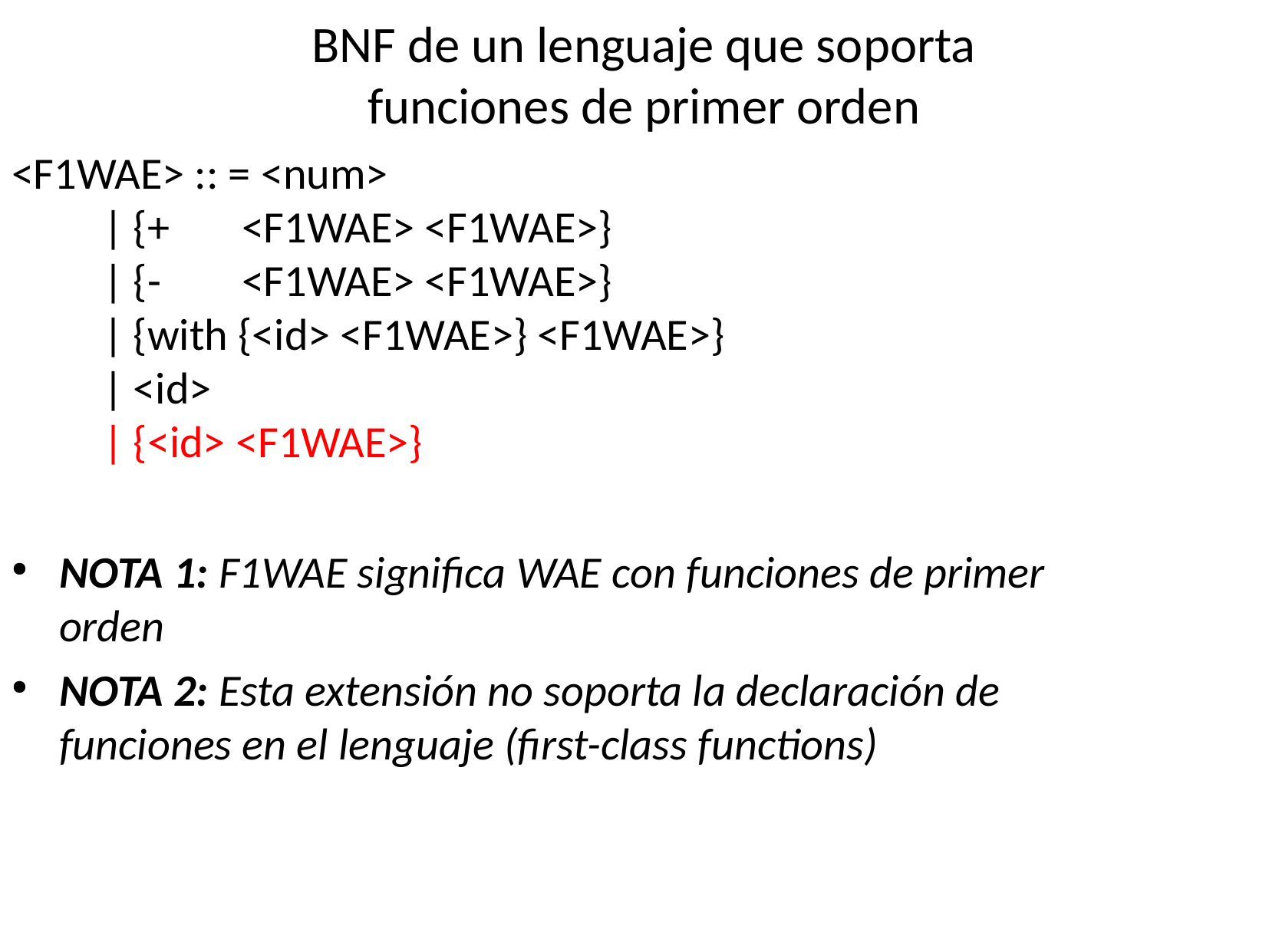

BNF de un lenguaje que soporta
funciones de primer orden
<F1WAE> :: = <num>
         | {+	<F1WAE> <F1WAE>}
         | {-	<F1WAE> <F1WAE>}
         | {with {<id> <F1WAE>} <F1WAE>}
         | <id>
         | {<id> <F1WAE>}
NOTA 1: F1WAE significa WAE con funciones de primer orden
NOTA 2: Esta extensión no soporta la declaración de funciones en el lenguaje (first-class functions)